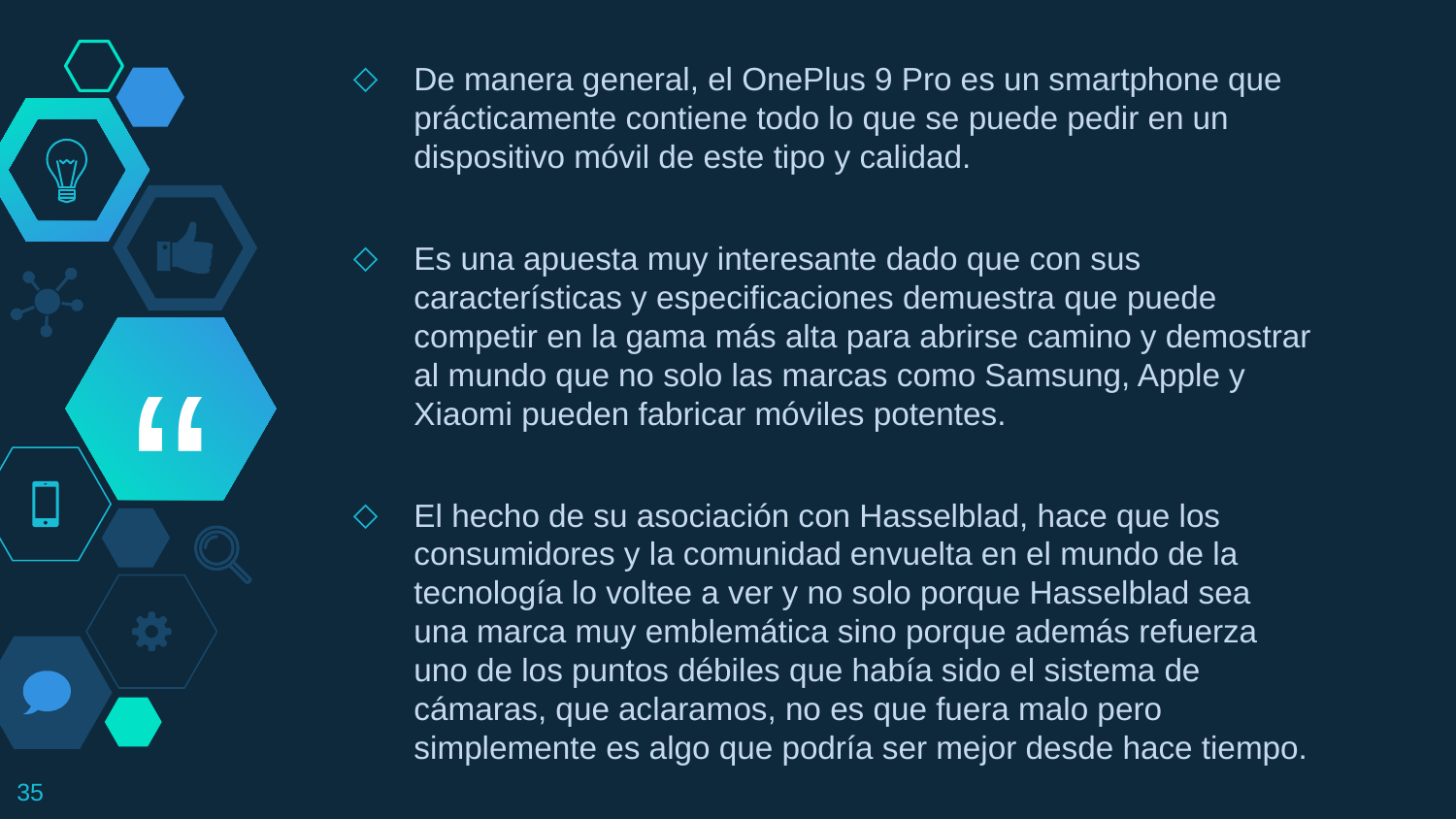

De manera general, el OnePlus 9 Pro es un smartphone que prácticamente contiene todo lo que se puede pedir en un dispositivo móvil de este tipo y calidad.

Es una apuesta muy interesante dado que con sus características y especificaciones demuestra que puede competir en la gama más alta para abrirse camino y demostrar al mundo que no solo las marcas como Samsung, Apple y Xiaomi pueden fabricar móviles potentes.

El hecho de su asociación con Hasselblad, hace que los consumidores y la comunidad envuelta en el mundo de la tecnología lo voltee a ver y no solo porque Hasselblad sea una marca muy emblemática sino porque además refuerza uno de los puntos débiles que había sido el sistema de cámaras, que aclaramos, no es que fuera malo pero simplemente es algo que podría ser mejor desde hace tiempo.

35